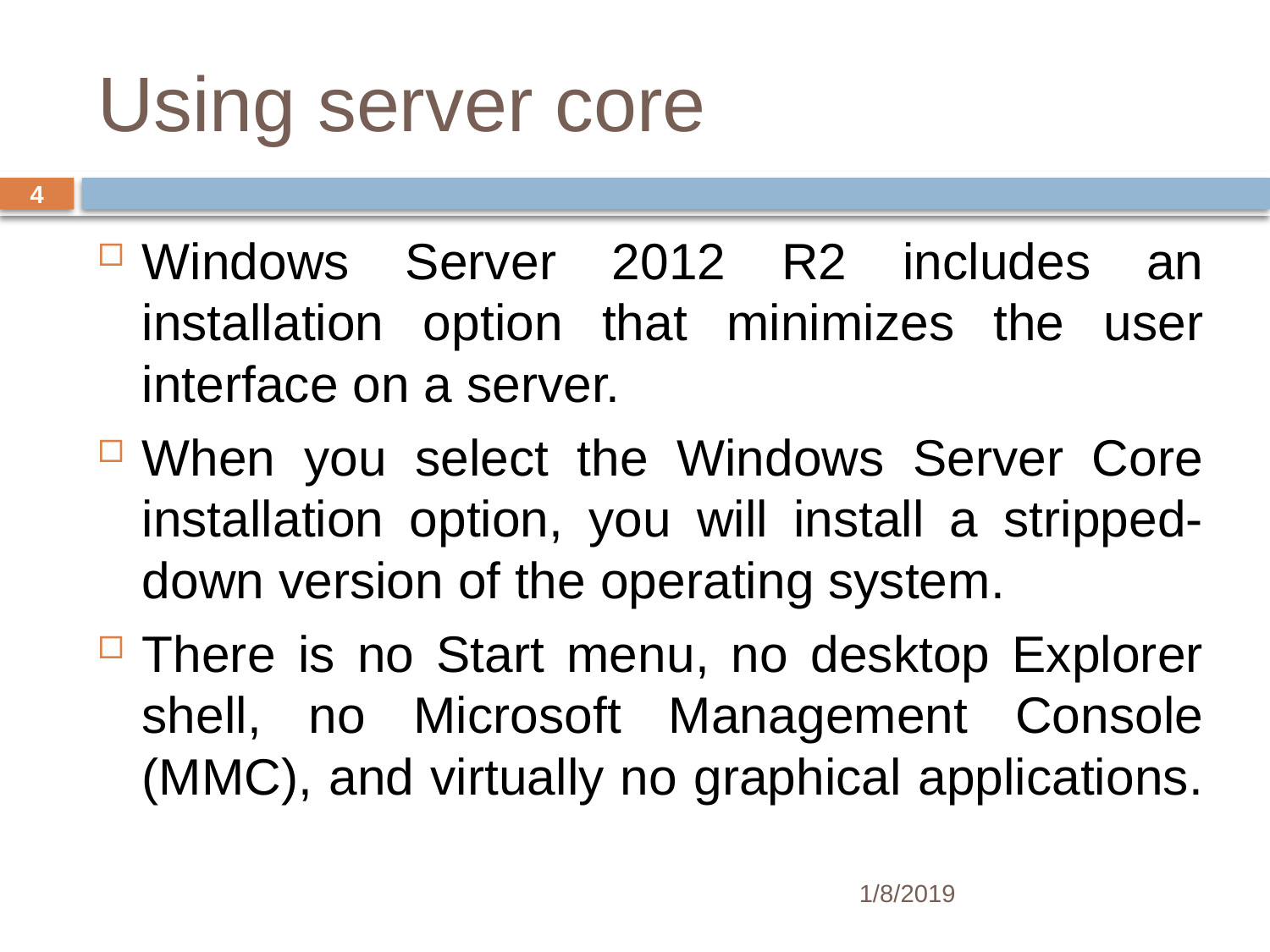

# Using server core
4
Windows Server 2012 R2 includes an installation option that minimizes the user interface on a server.
When you select the Windows Server Core installation option, you will install a stripped-down version of the operating system.
There is no Start menu, no desktop Explorer shell, no Microsoft Management Console (MMC), and virtually no graphical applications.
1/8/2019